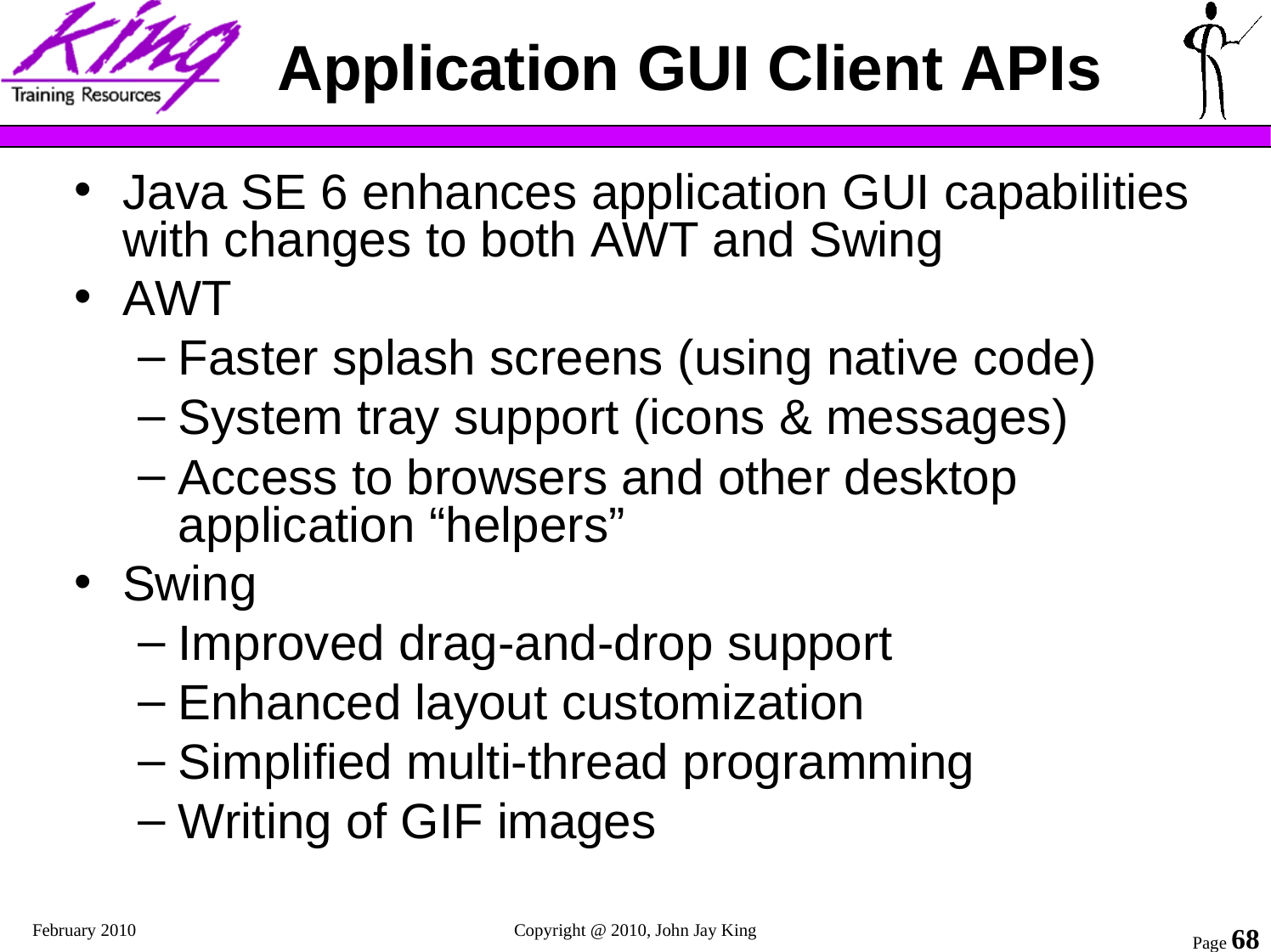

# Application GUI Client APIs
Java SE 6 enhances application GUI capabilities with changes to both AWT and Swing
AWT
Faster splash screens (using native code)
System tray support (icons & messages)
Access to browsers and other desktop application “helpers”
Swing
Improved drag-and-drop support
Enhanced layout customization
Simplified multi-thread programming
Writing of GIF images
February 2010
Copyright @ 2010, John Jay King
Page 68